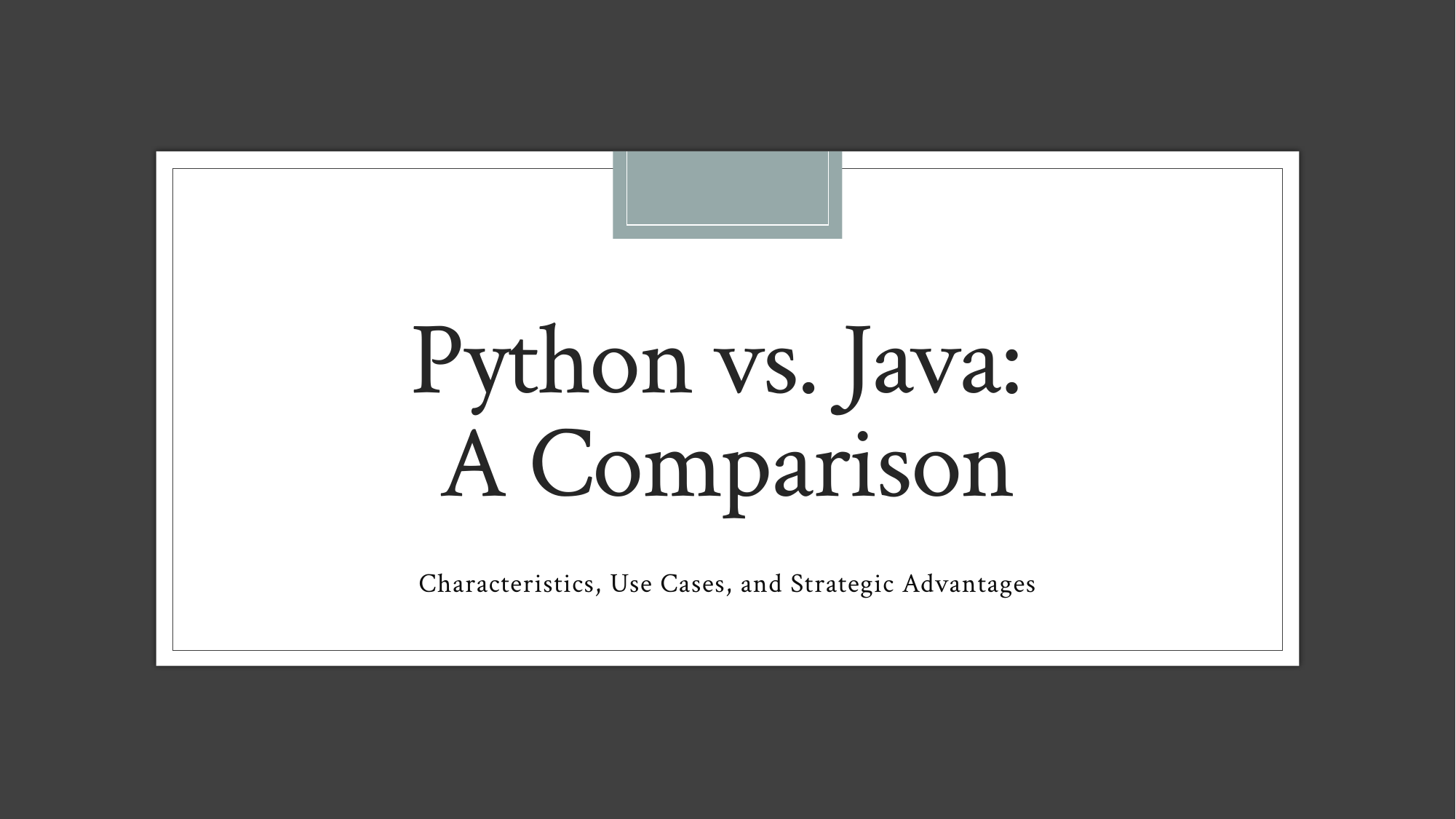

# Python vs. Java: A Comparison
Characteristics, Use Cases, and Strategic Advantages